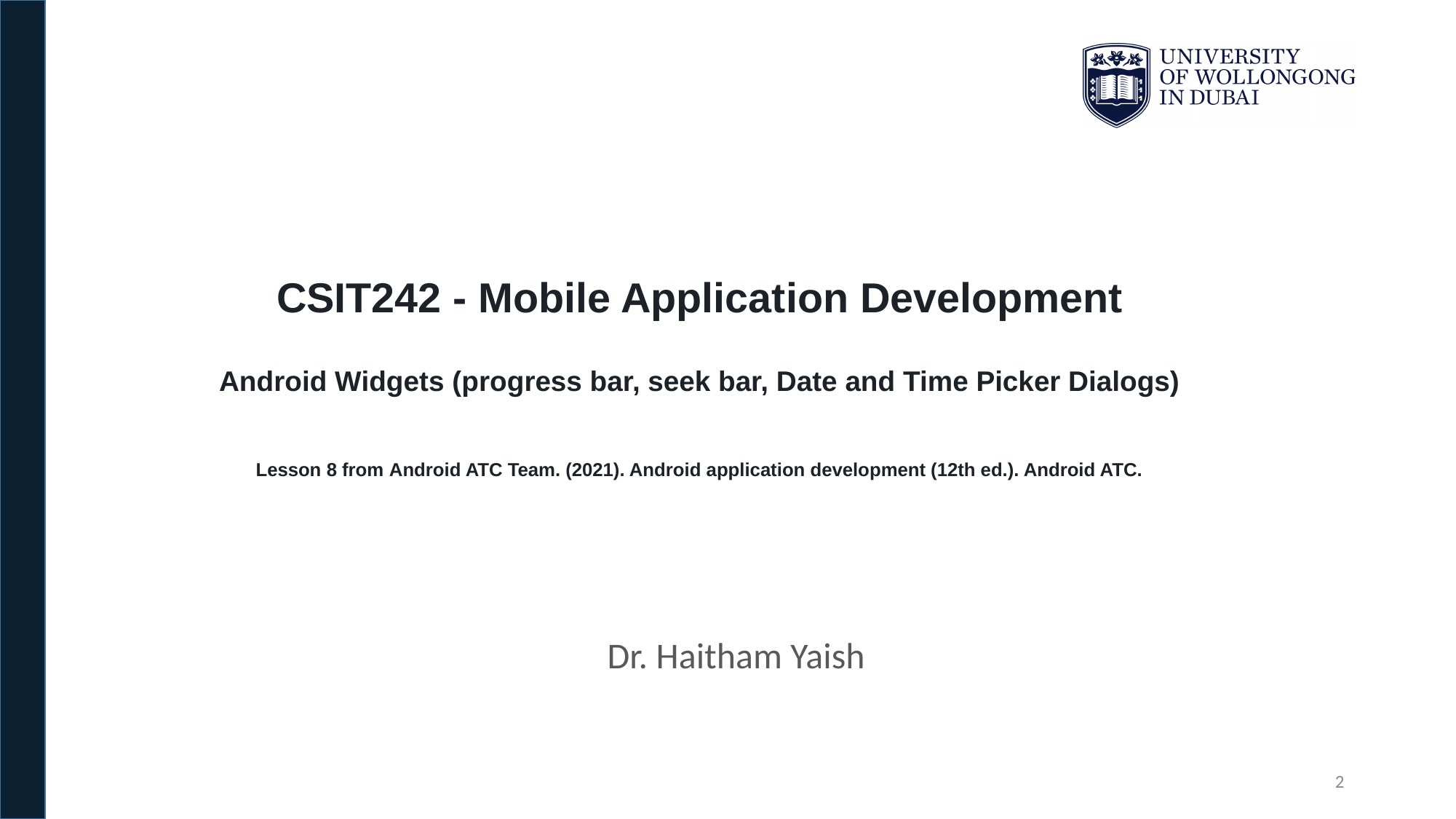

# CSIT242 - Mobile Application Development Android Widgets (progress bar, seek bar, Date and Time Picker Dialogs) Lesson 8 from Android ATC Team. (2021). Android application development (12th ed.). Android ATC.

Dr. Haitham Yaish
2